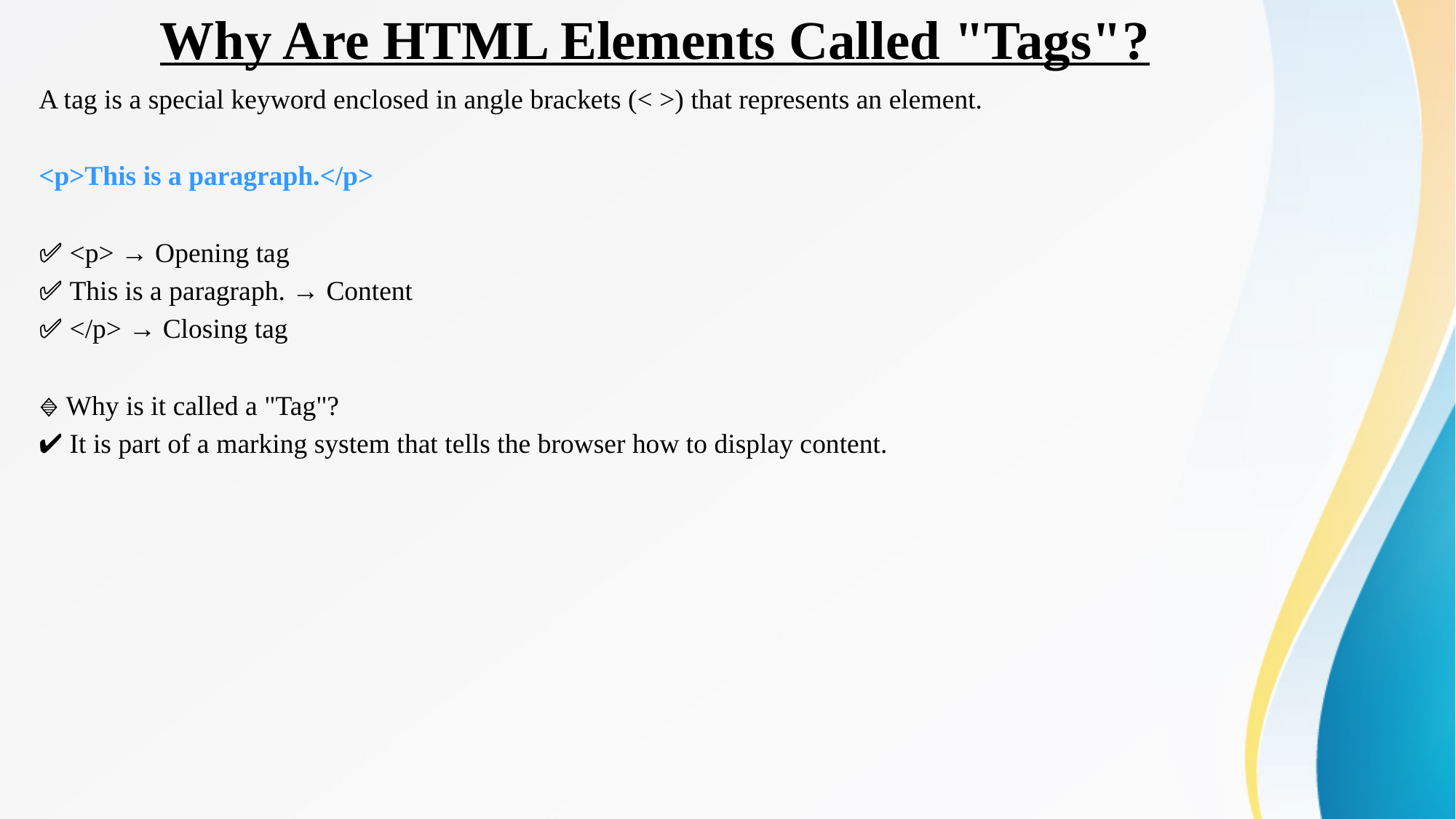

# Why Are HTML Elements Called "Tags"?
A tag is a special keyword enclosed in angle brackets (< >) that represents an element.

<p>This is a paragraph.</p>

✅ <p> → Opening tag
✅ This is a paragraph. → Content
✅ </p> → Closing tag

🔹 Why is it called a "Tag"?
✔ It is part of a marking system that tells the browser how to display content.